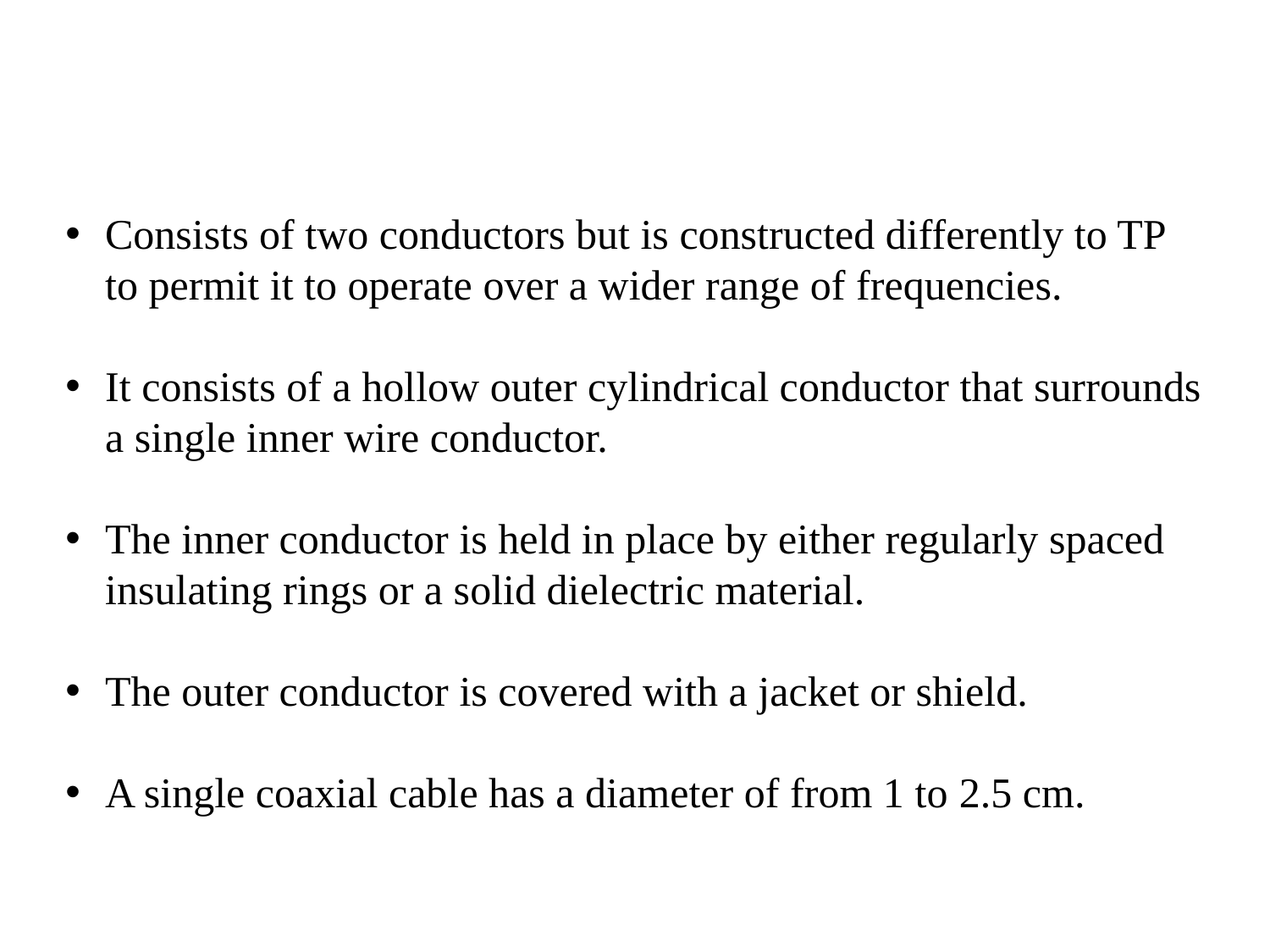

Consists of two conductors but is constructed differently to TP to permit it to operate over a wider range of frequencies.

It consists of a hollow outer cylindrical conductor that surrounds a single inner wire conductor.

The inner conductor is held in place by either regularly spaced insulating rings or a solid dielectric material.

The outer conductor is covered with a jacket or shield.

A single coaxial cable has a diameter of from 1 to 2.5 cm.